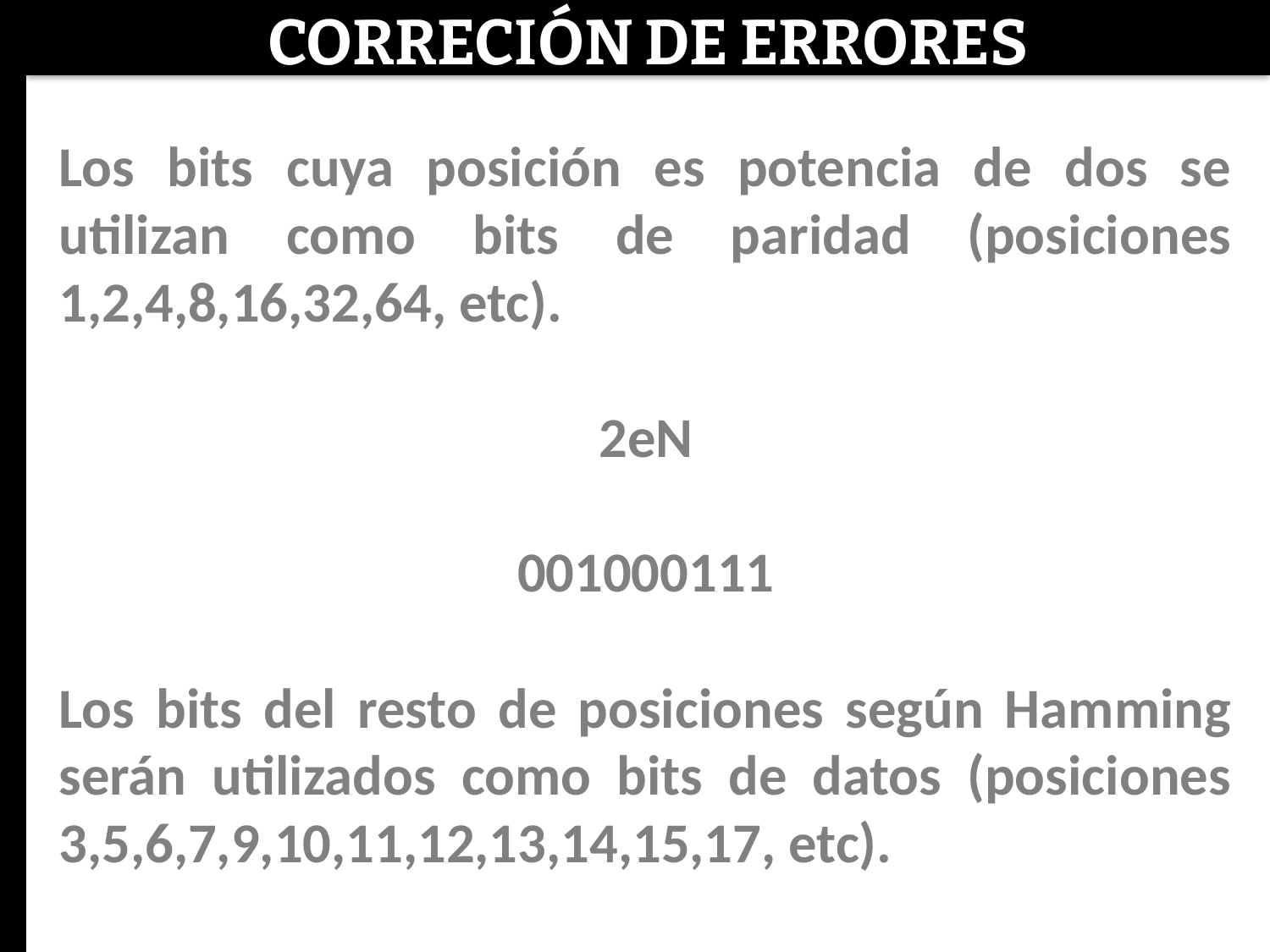

CORRECIÓN DE ERRORES

Los bits cuya posición es potencia de dos se utilizan como bits de paridad (posiciones 1,2,4,8,16,32,64, etc).

2eN

001000111

Los bits del resto de posiciones según Hamming serán utilizados como bits de datos (posiciones 3,5,6,7,9,10,11,12,13,14,15,17, etc).